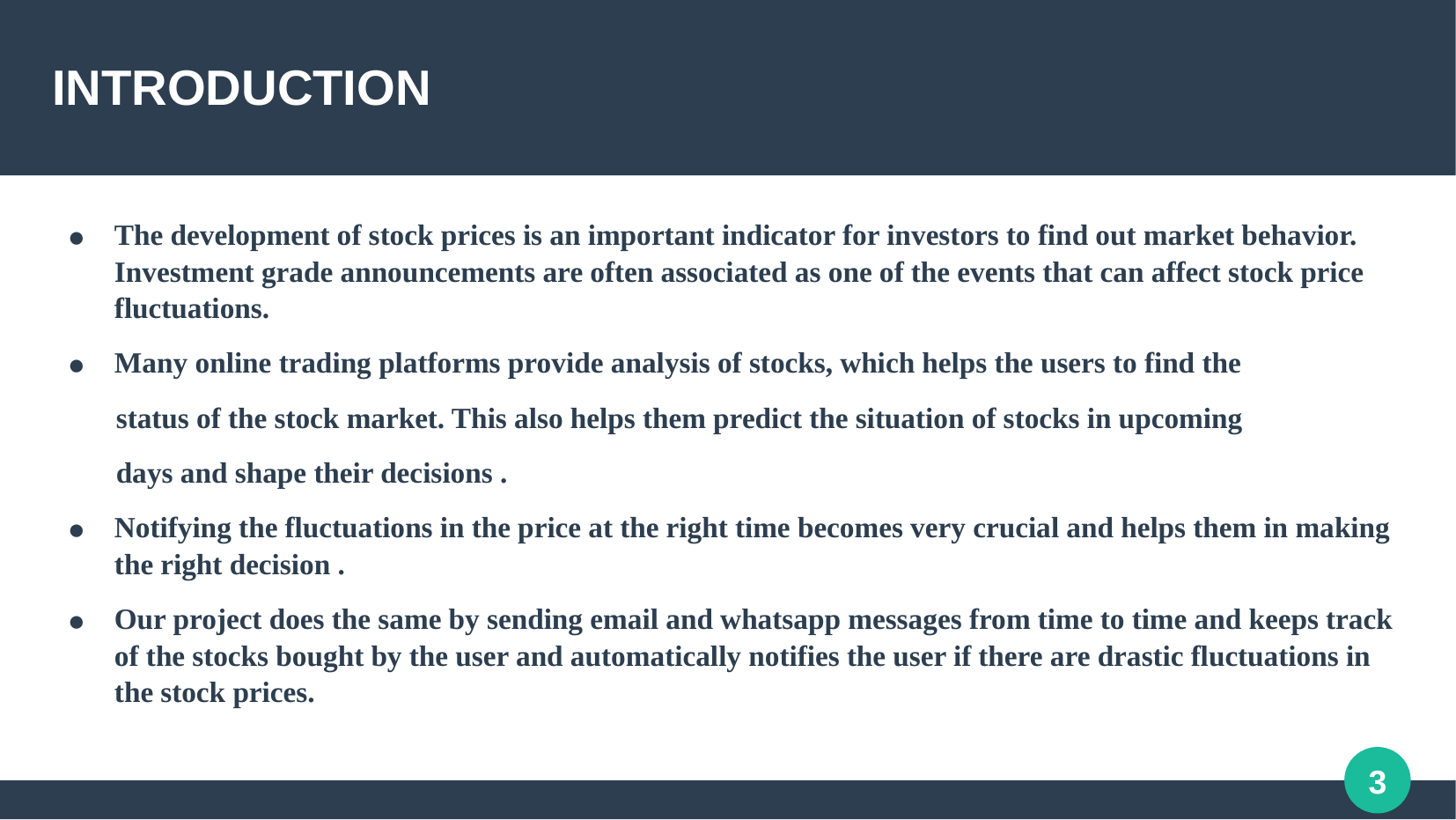

# INTRODUCTION
The development of stock prices is an important indicator for investors to find out market behavior. Investment grade announcements are often associated as one of the events that can affect stock price fluctuations.
Many online trading platforms provide analysis of stocks, which helps the users to find the
  status of the stock market. This also helps them predict the situation of stocks in upcoming
  days and shape their decisions .
Notifying the fluctuations in the price at the right time becomes very crucial and helps them in making the right decision .
Our project does the same by sending email and whatsapp messages from time to time and keeps track of the stocks bought by the user and automatically notifies the user if there are drastic fluctuations in the stock prices.